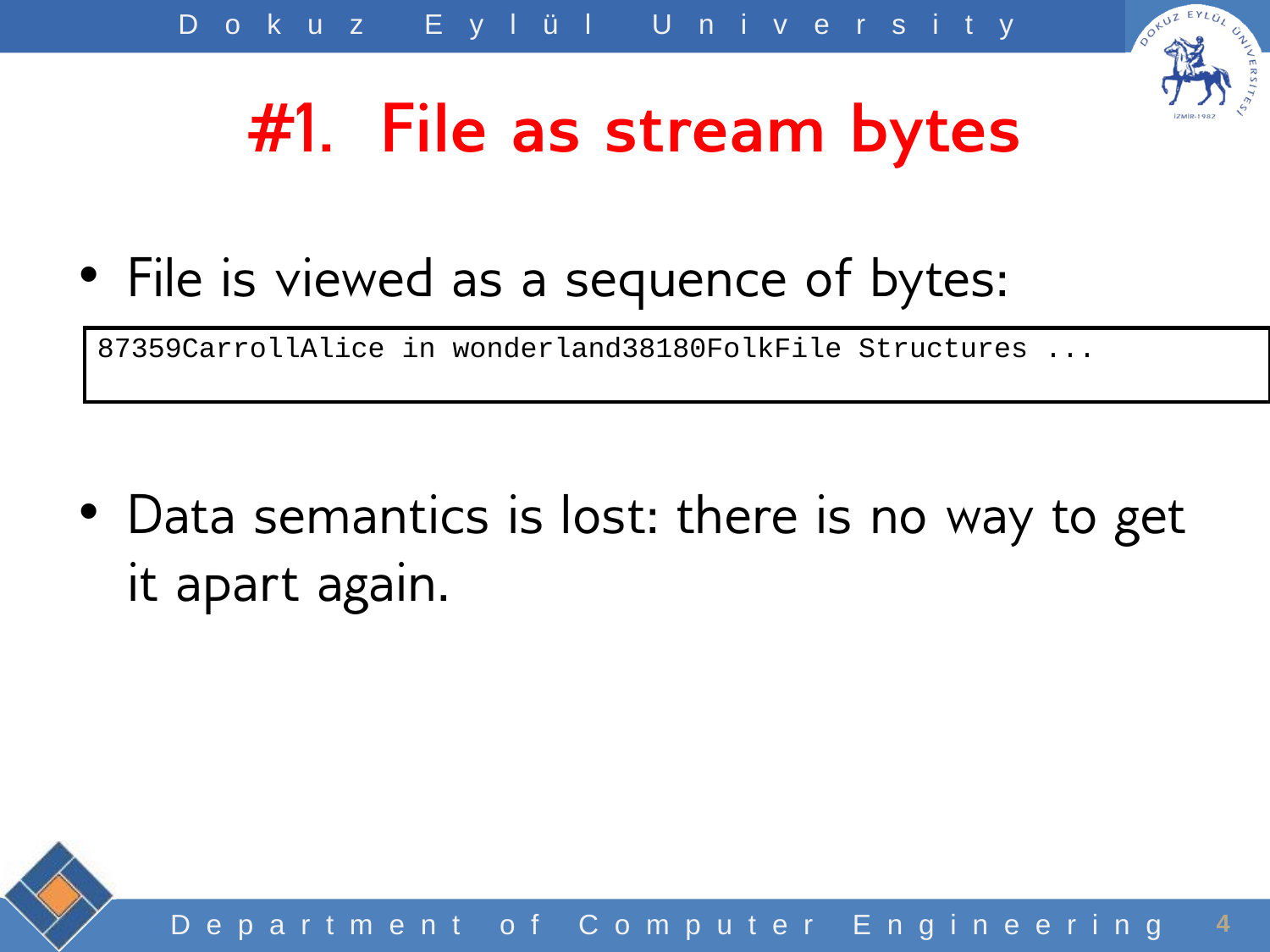

# #1.  File as stream bytes
File is viewed as a sequence of bytes:

Data semantics is lost: there is no way to get it apart again.

| 87359CarrollAlice in wonderland38180FolkFile Structures ... |
| --- |
4